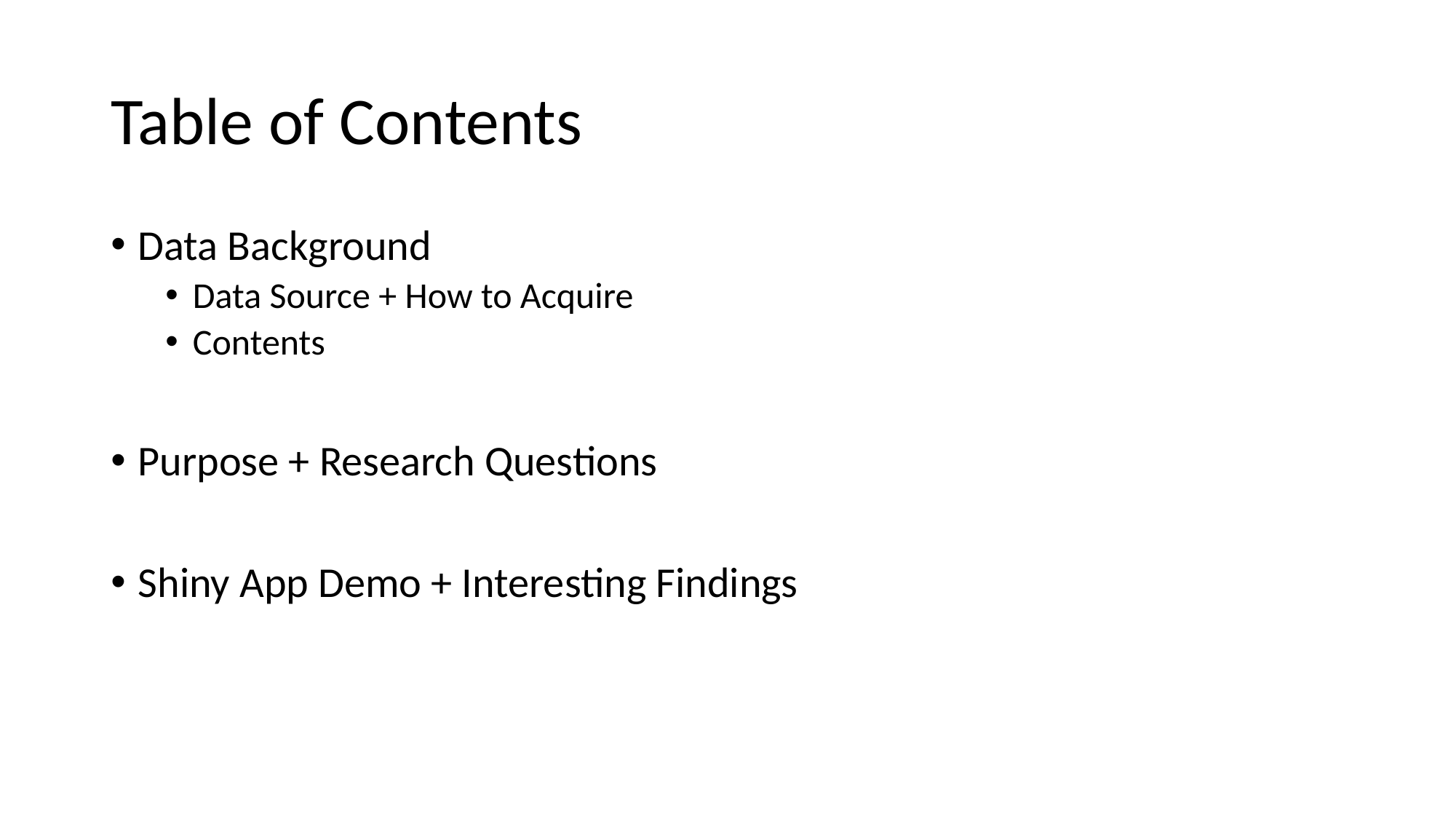

# Table of Contents
Data Background
Data Source + How to Acquire
Contents

Purpose + Research Questions

Shiny App Demo + Interesting Findings